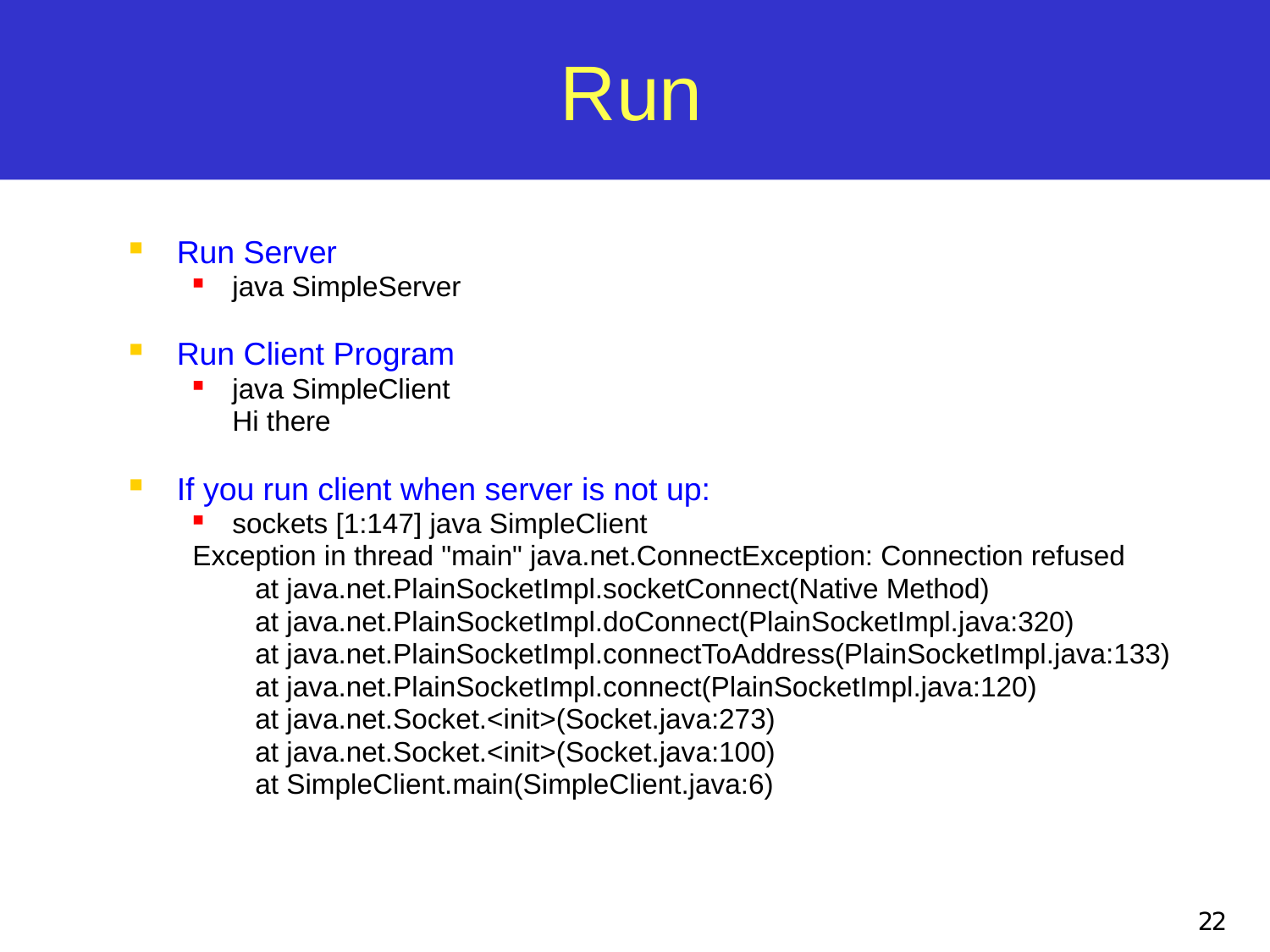

# Run
Run Server
java SimpleServer

Run Client Program
java SimpleClient
	Hi there

If you run client when server is not up:
sockets [1:147] java SimpleClient
Exception in thread "main" java.net.ConnectException: Connection refused
        at java.net.PlainSocketImpl.socketConnect(Native Method)
        at java.net.PlainSocketImpl.doConnect(PlainSocketImpl.java:320)
        at java.net.PlainSocketImpl.connectToAddress(PlainSocketImpl.java:133)
        at java.net.PlainSocketImpl.connect(PlainSocketImpl.java:120)
        at java.net.Socket.<init>(Socket.java:273)
        at java.net.Socket.<init>(Socket.java:100)
        at SimpleClient.main(SimpleClient.java:6)

22